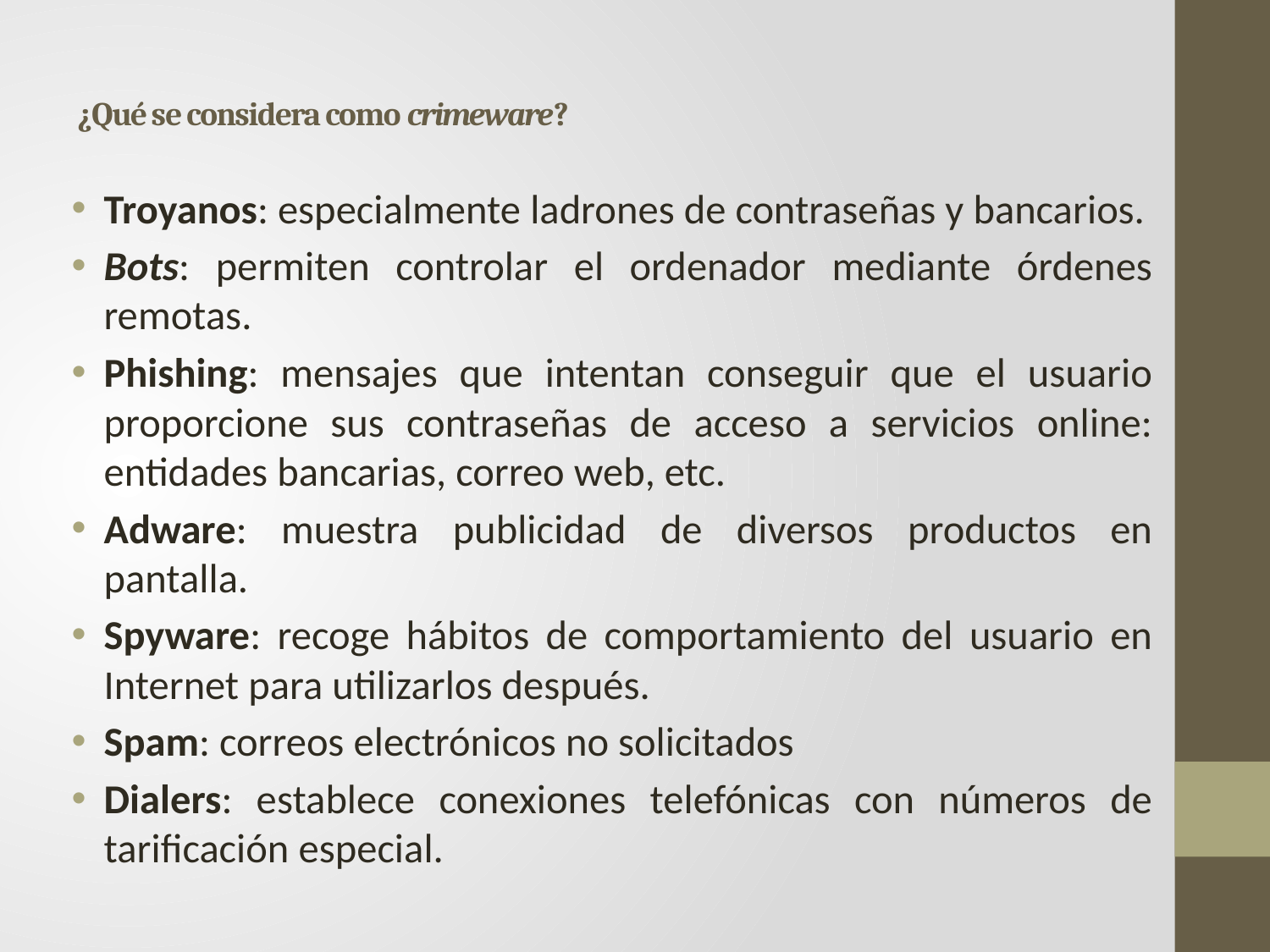

# ¿Qué se considera como crimeware?
Troyanos: especialmente ladrones de contraseñas y bancarios.
Bots: permiten controlar el ordenador mediante órdenes remotas.
Phishing: mensajes que intentan conseguir que el usuario proporcione sus contraseñas de acceso a servicios online: entidades bancarias, correo web, etc.
Adware: muestra publicidad de diversos productos en pantalla.
Spyware: recoge hábitos de comportamiento del usuario en Internet para utilizarlos después.
Spam: correos electrónicos no solicitados
Dialers: establece conexiones telefónicas con números de tarificación especial.